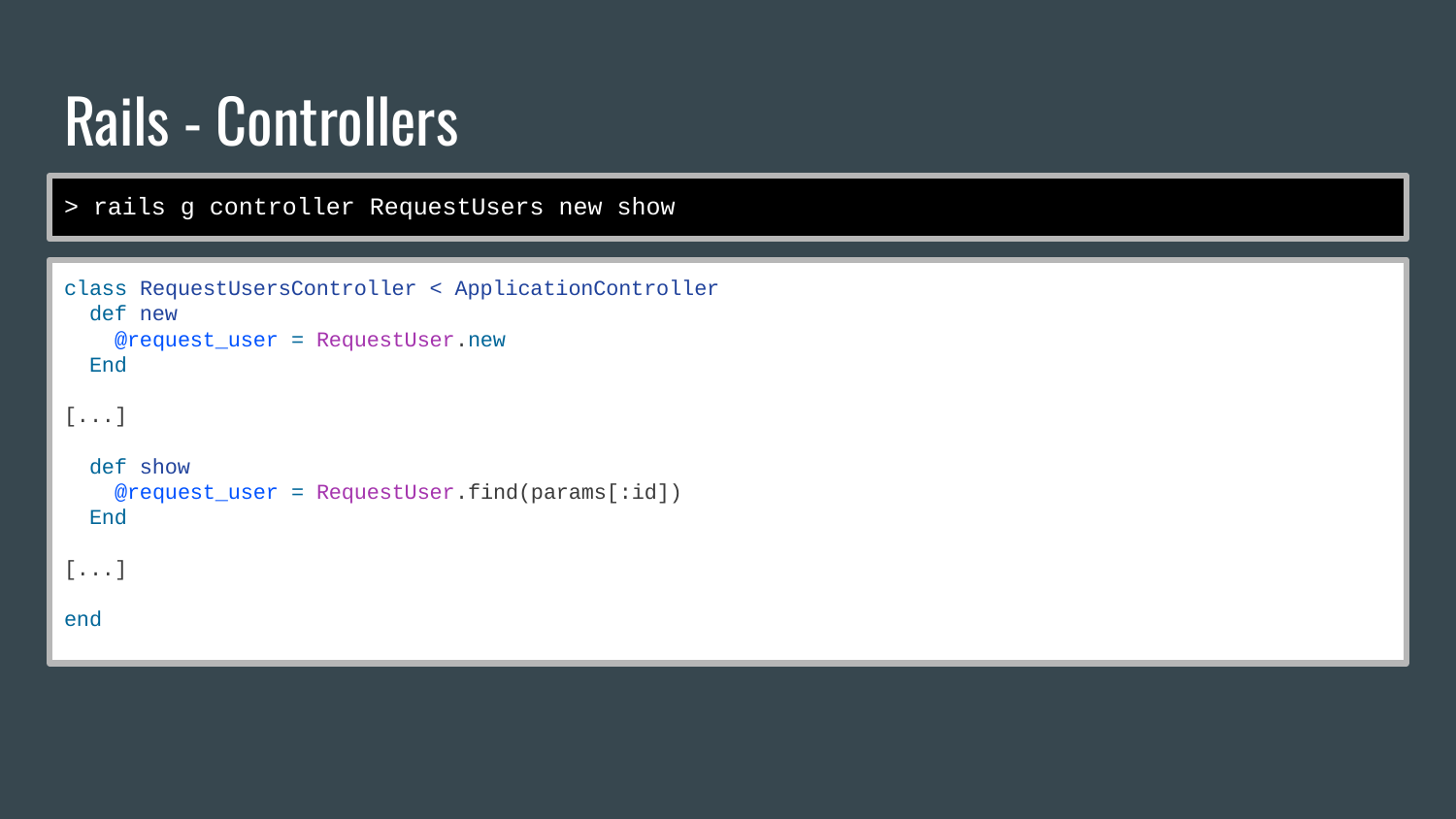

# Rails - Controllers
> rails g controller RequestUsers new show
class RequestUsersController < ApplicationController
  def new
    @request_user = RequestUser.new
  End
[...]
  def show
    @request_user = RequestUser.find(params[:id])
  End
[...]
end